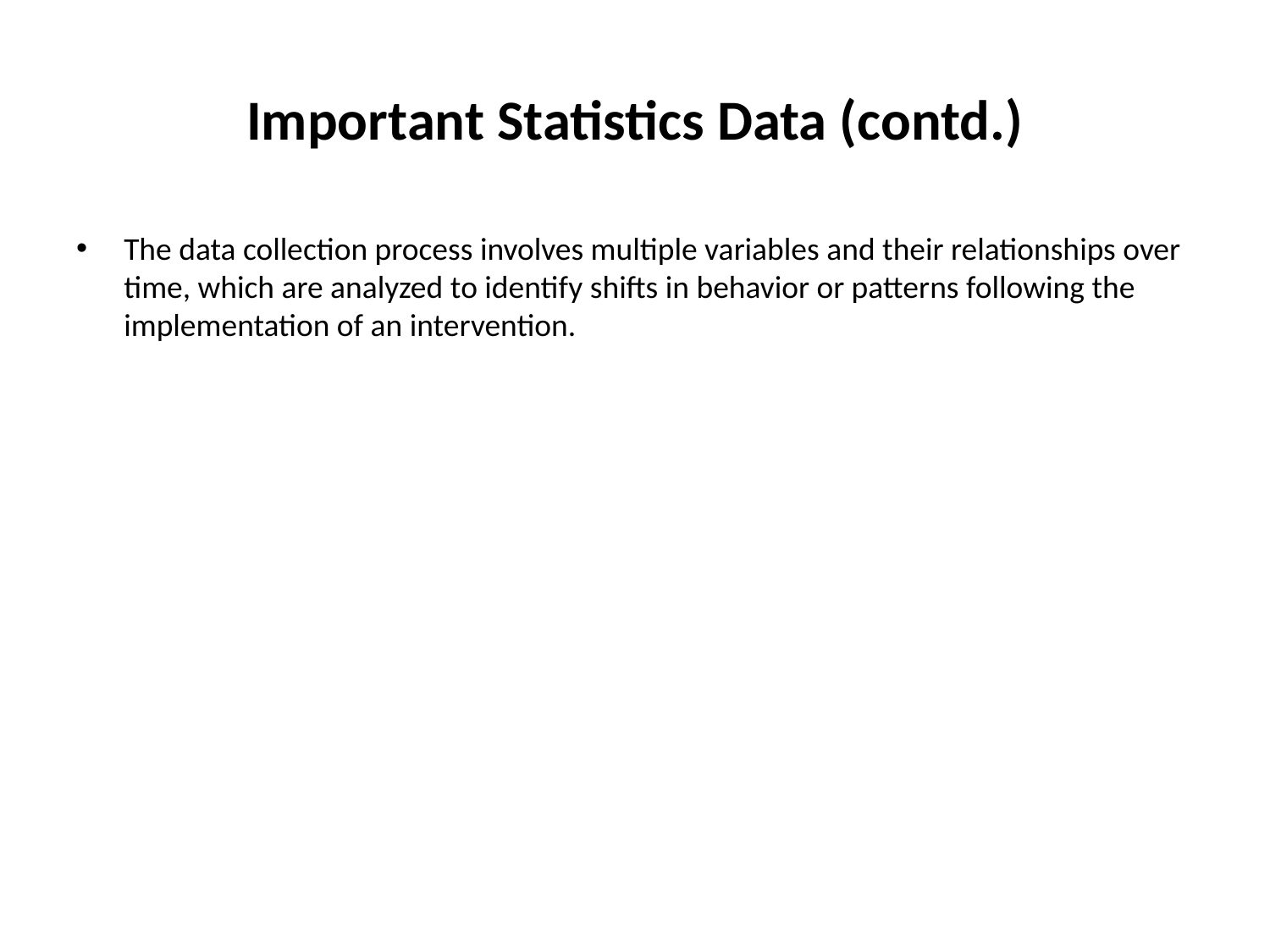

# Important Statistics Data (contd.)
The data collection process involves multiple variables and their relationships over time, which are analyzed to identify shifts in behavior or patterns following the implementation of an intervention.